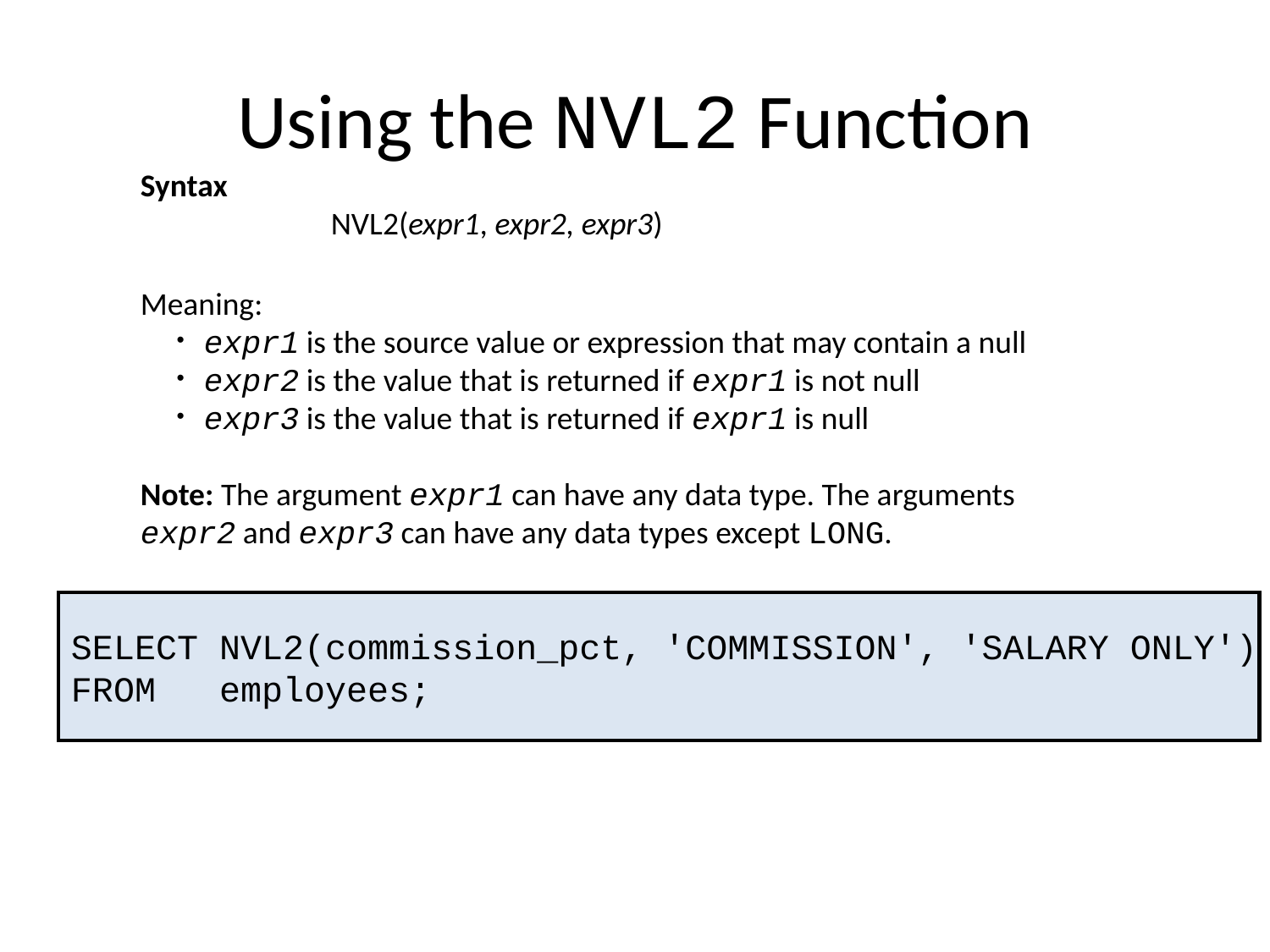

# Using the NVL2 Function
Syntax
NVL2(expr1, expr2, expr3)

Meaning:
expr1 is the source value or expression that may contain a null
expr2 is the value that is returned if expr1 is not null
expr3 is the value that is returned if expr1 is null

Note: The argument expr1 can have any data type. The arguments expr2 and expr3 can have any data types except LONG.
SELECT NVL2(commission_pct, 'COMMISSION', 'SALARY ONLY')
FROM   employees;